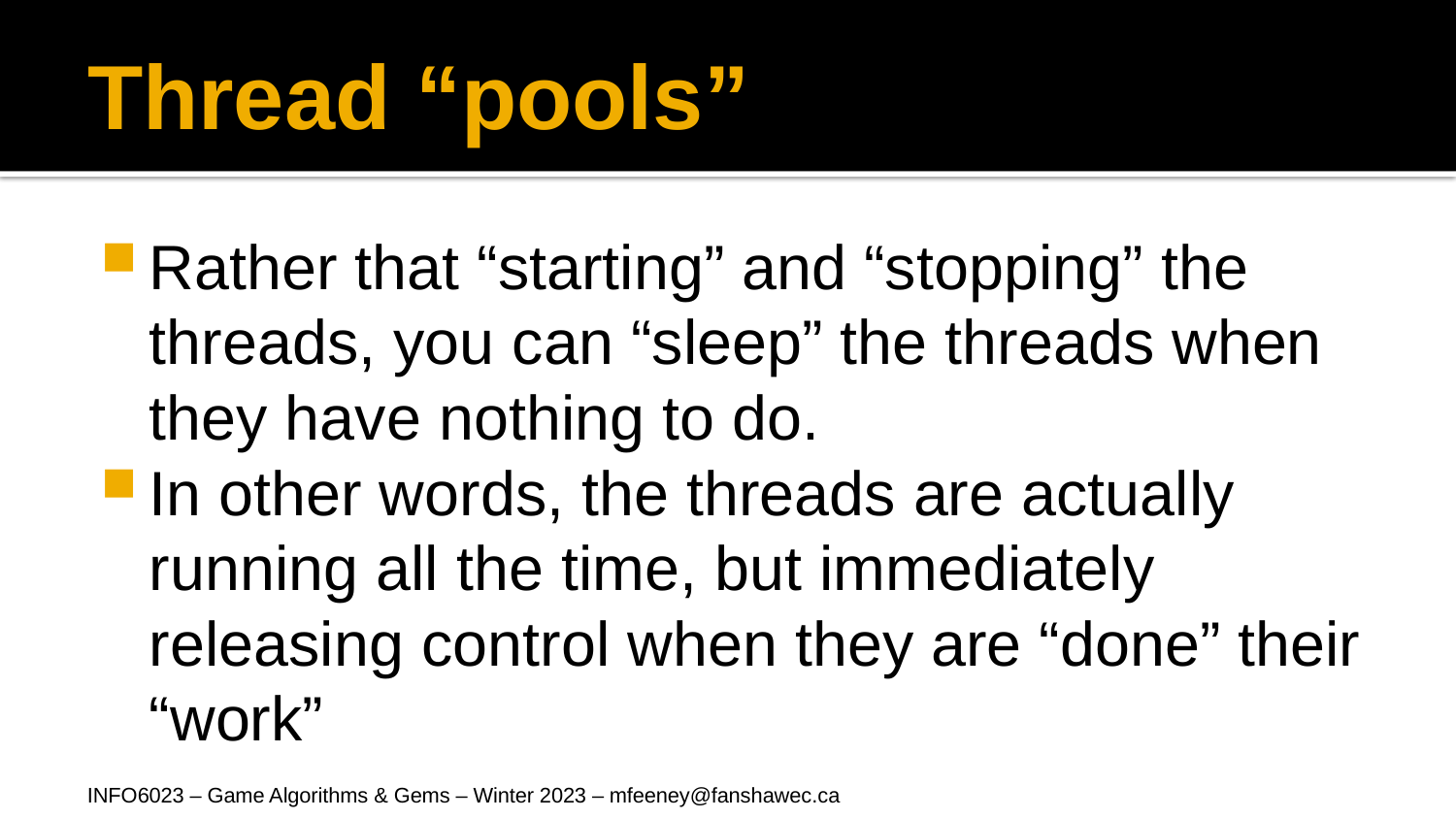

# Thread “pools”
Rather that “starting” and “stopping” the threads, you can “sleep” the threads when they have nothing to do.
In other words, the threads are actually running all the time, but immediately releasing control when they are “done” their “work”